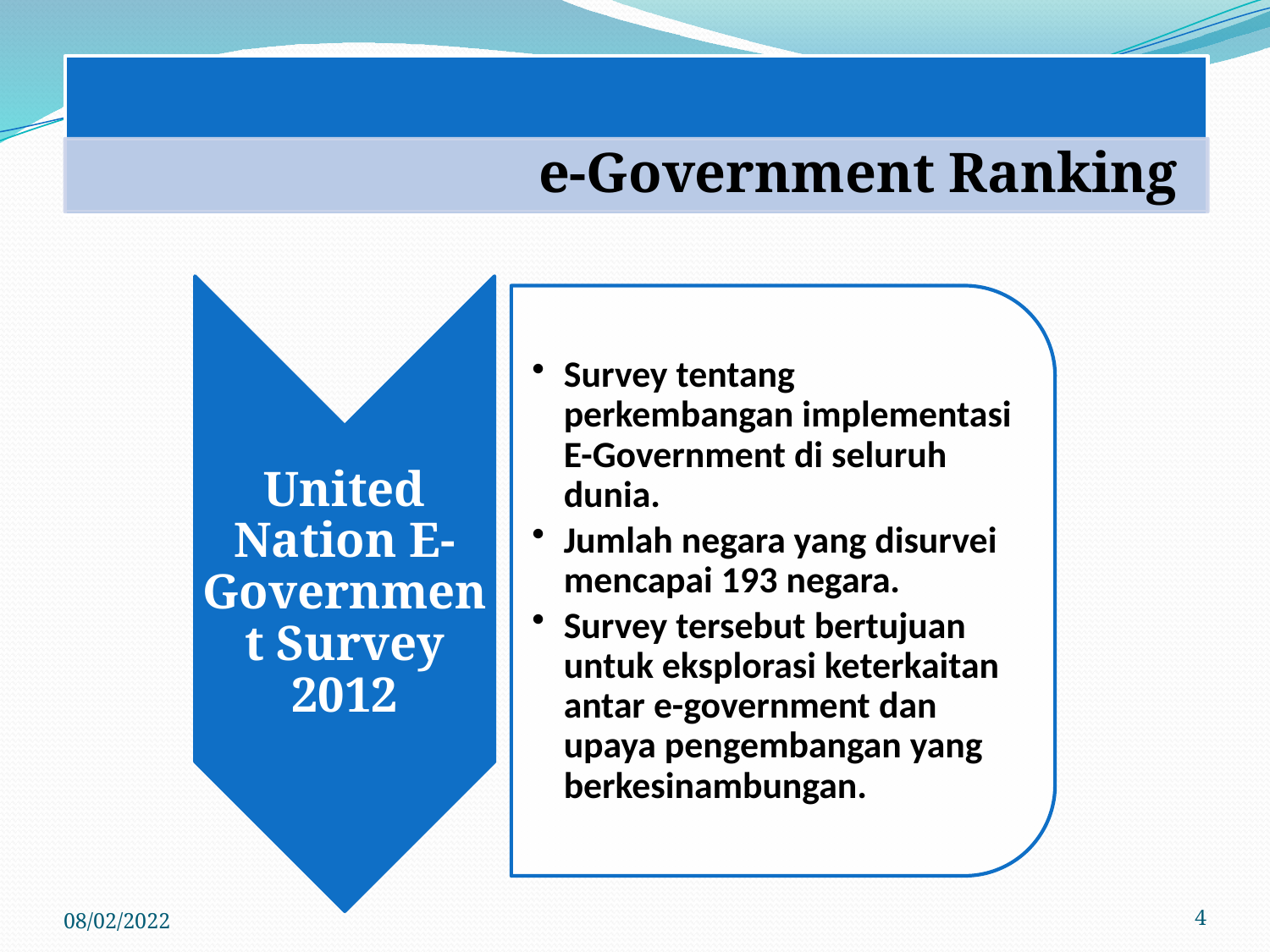

e-Government Ranking
United Nation E-Government Survey 2012
Survey tentang perkembangan implementasi E-Government di seluruh dunia.
Jumlah negara yang disurvei mencapai 193 negara.
Survey tersebut bertujuan untuk eksplorasi keterkaitan antar e-government dan upaya pengembangan yang berkesinambungan.
08/02/2022
4